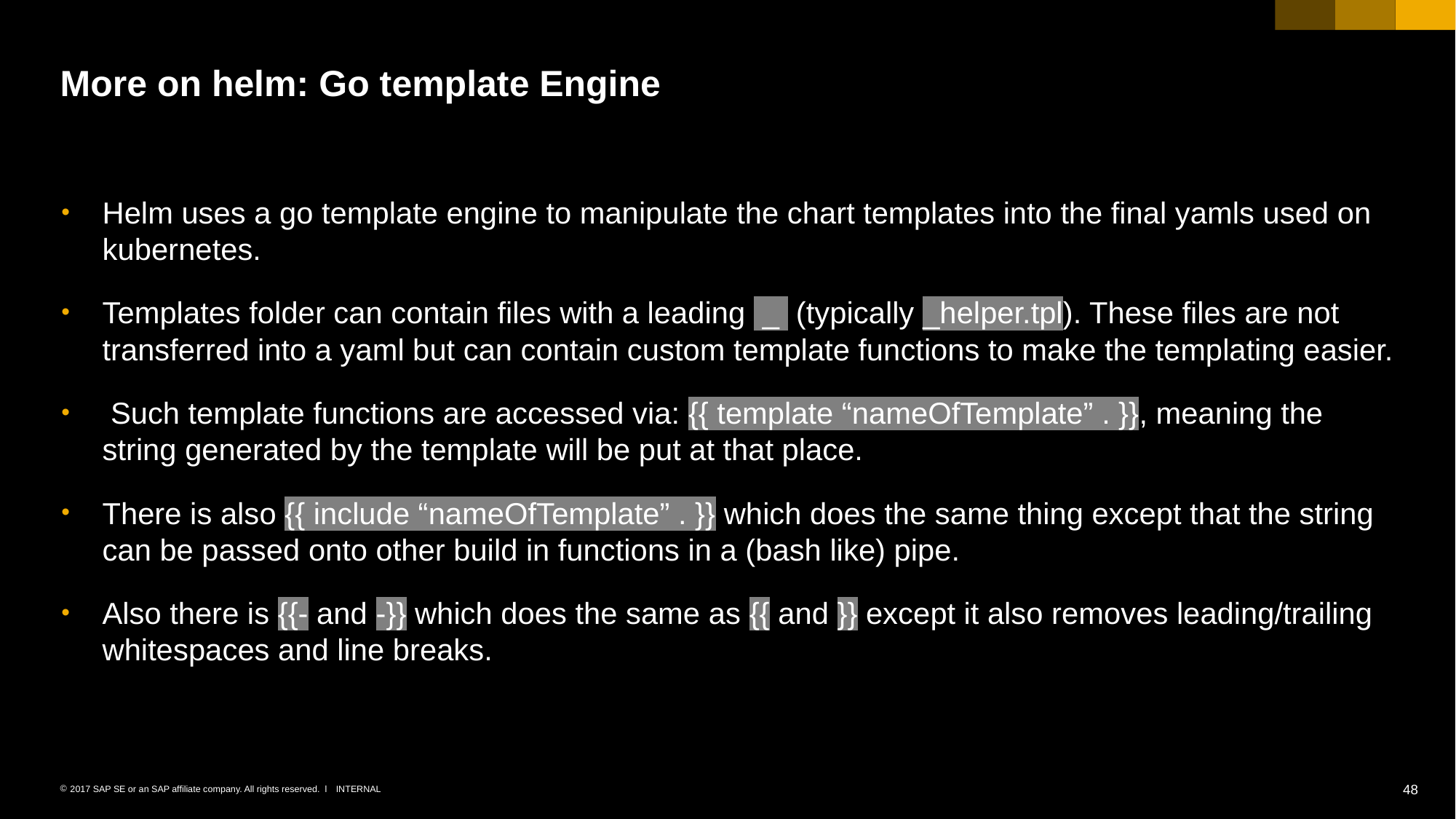

# More on helm: Go template Engine
Helm uses a go template engine to manipulate the chart templates into the final yamls used on kubernetes.
Templates folder can contain files with a leading  _  (typically _helper.tpl). These files are not transferred into a yaml but can contain custom template functions to make the templating easier.
 Such template functions are accessed via: {{ template “nameOfTemplate” . }}, meaning the string generated by the template will be put at that place.
There is also {{ include “nameOfTemplate” . }} which does the same thing except that the string can be passed onto other build in functions in a (bash like) pipe.
Also there is {{- and -}} which does the same as {{ and }} except it also removes leading/trailing whitespaces and line breaks.